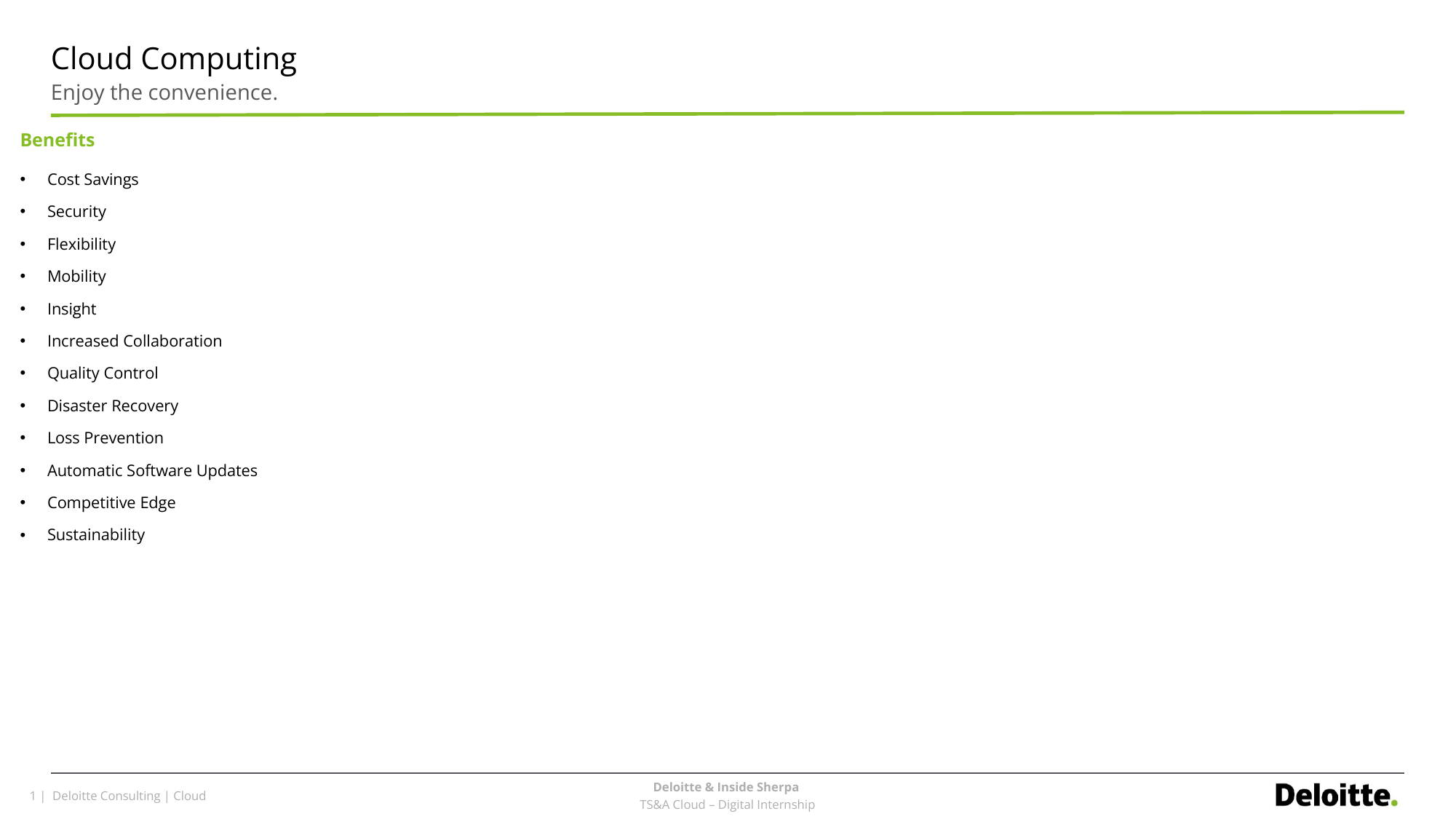

# Cloud Computing
Enjoy the convenience.
Benefits
Cost Savings
Security
Flexibility
Mobility
Insight
Increased Collaboration
Quality Control
Disaster Recovery
Loss Prevention
Automatic Software Updates
Competitive Edge
Sustainability